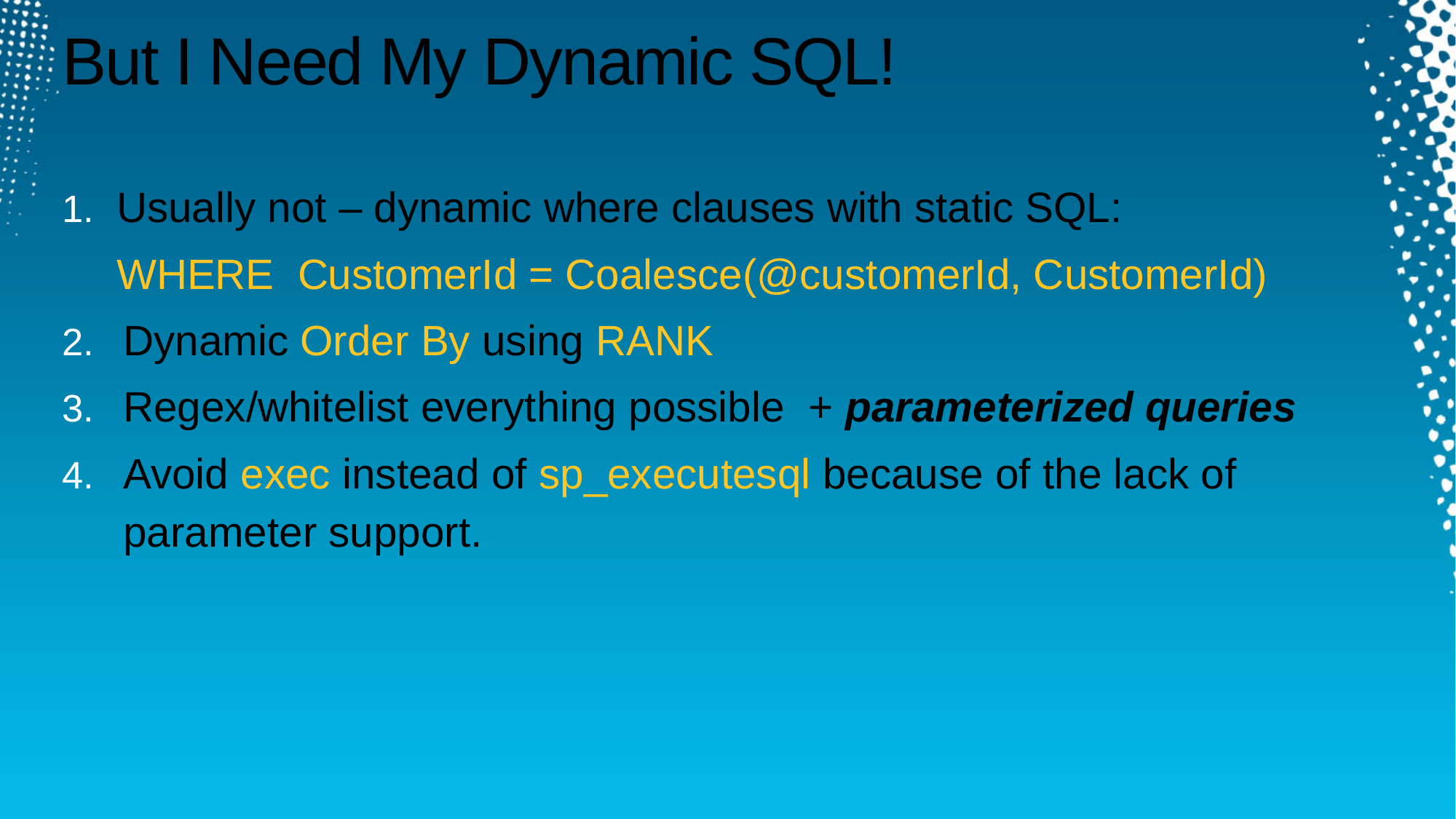

# But I Need My Dynamic SQL!
Usually not – dynamic where clauses with static SQL:
	WHERE  CustomerId = Coalesce(@customerId, CustomerId)
Dynamic Order By using RANK
Regex/whitelist everything possible  + parameterized queries
Avoid exec instead of sp_executesql because of the lack of parameter support.